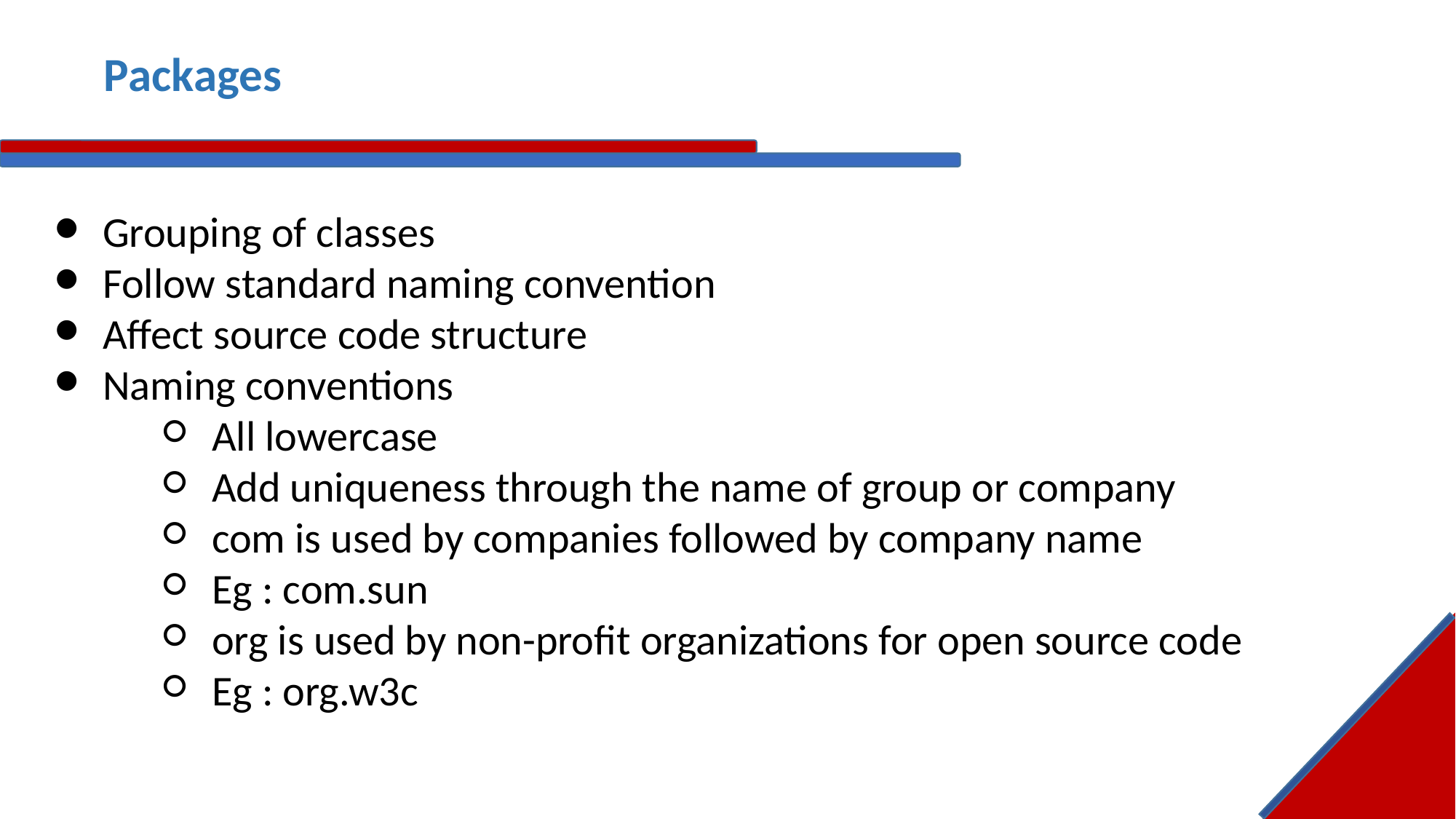

# Packages

Grouping of classes
Follow standard naming convention
Affect source code structure
Naming conventions
All lowercase
Add uniqueness through the name of group or company
com is used by companies followed by company name
Eg : com.sun
org is used by non-profit organizations for open source code
Eg : org.w3c